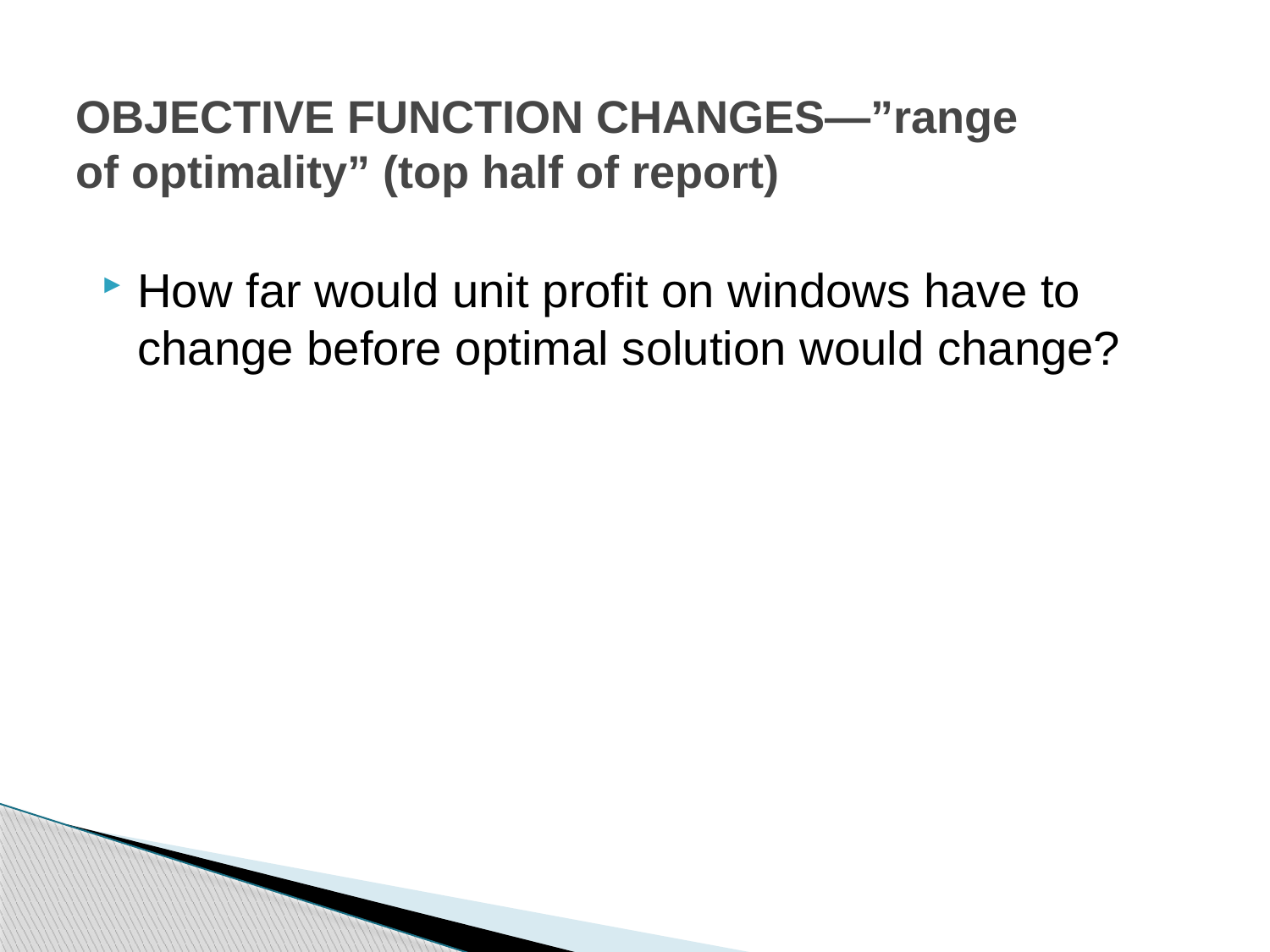

# OBJECTIVE FUNCTION CHANGES—”range of optimality” (top half of report)
How far would unit profit on windows have to change before optimal solution would change?